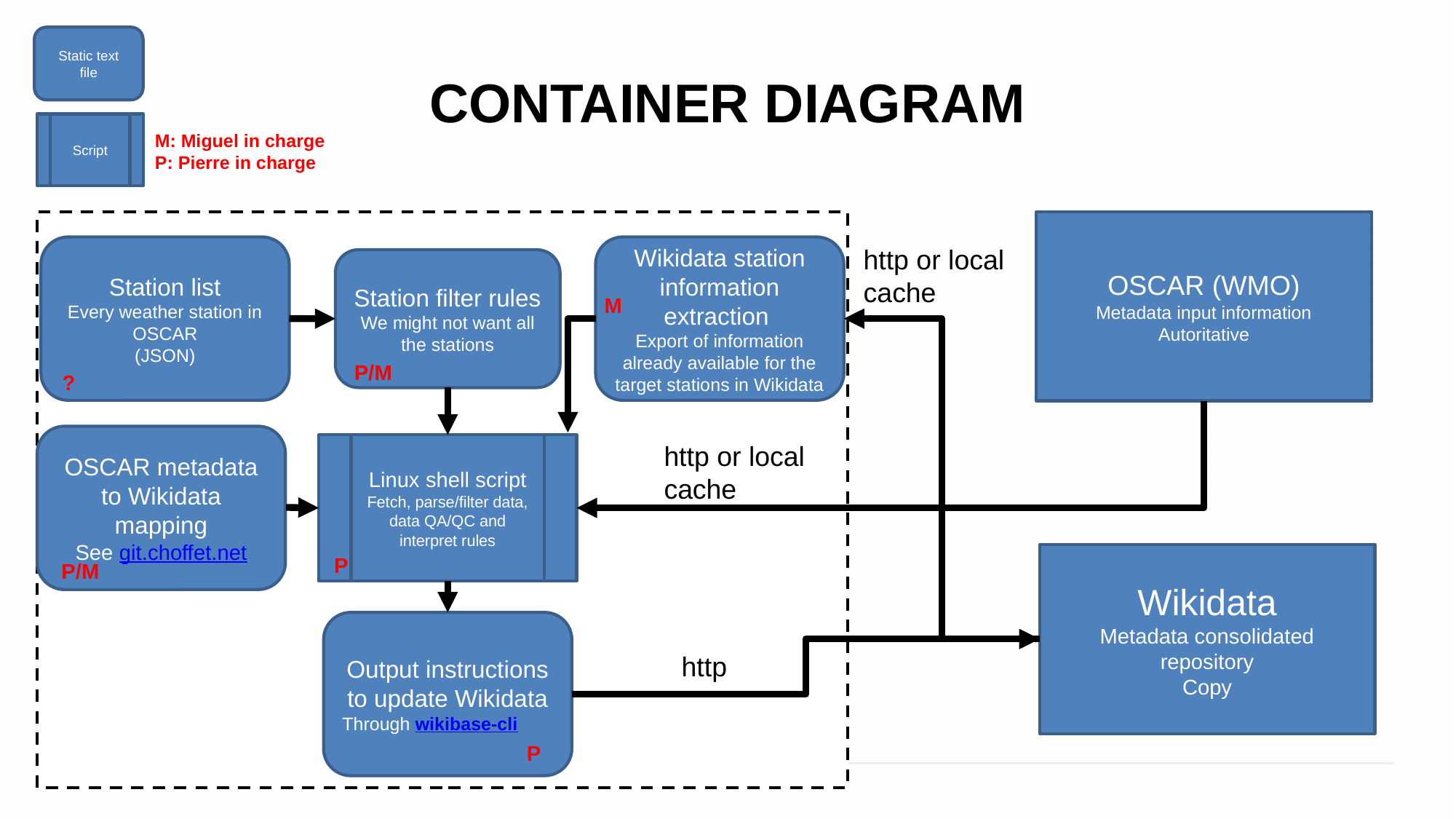

Static text file
# container diagram
Script
M: Miguel in charge
P: Pierre in charge

Man
OSCAR (WMO)
Metadata input information
Autoritative
Station list
Every weather station in OSCAR
(JSON)
Wikidata station information extraction
Export of information already available for the target stations in Wikidata
http or local
cache
Station filter rules
We might not want all the stations
M
P/M
?
OSCAR metadata to Wikidata mapping
See git.choffet.net
http or local
cache
Linux shell script
Fetch, parse/filter data, data QA/QC and interpret rules
Wikidata
Metadata consolidated repository
Copy
P
P/M
Output instructions to update Wikidata
Through wikibase-cli
http
P